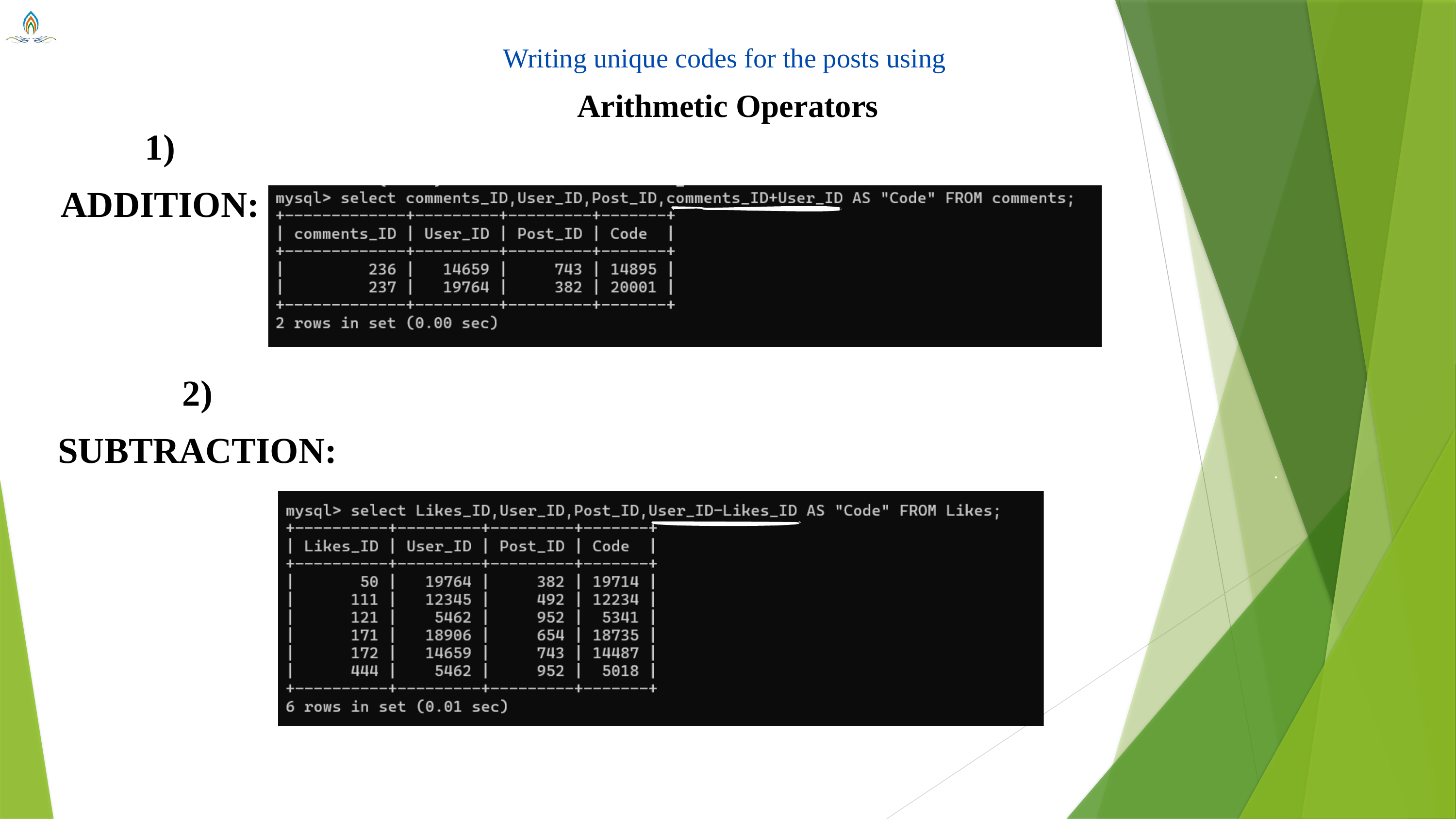

Writing unique codes for the posts using
Arithmetic Operators
1) ADDITION:

2) SUBTRACTION: